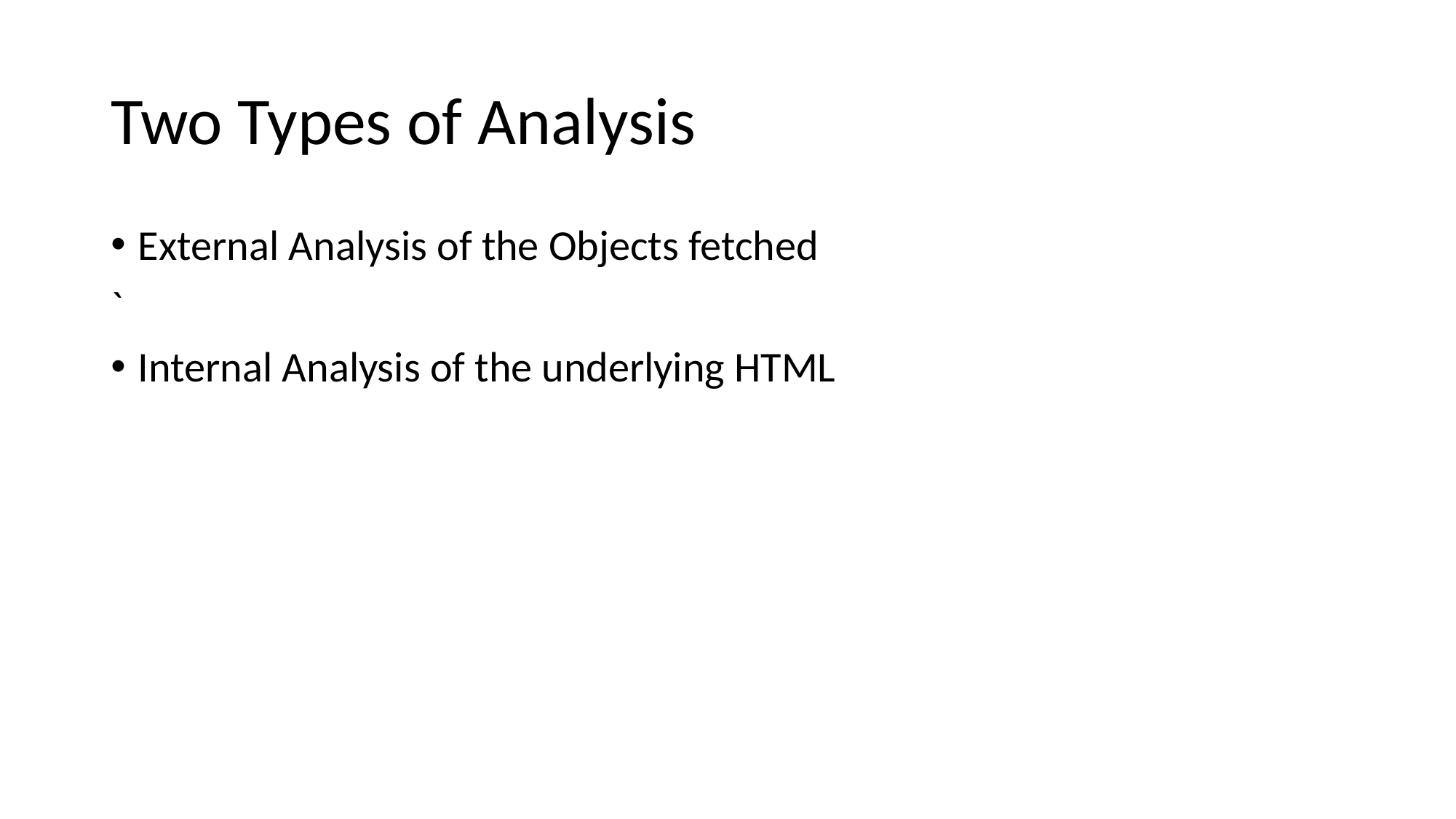

# Two Types of Analysis
External Analysis of the Objects fetched
`
Internal Analysis of the underlying HTML